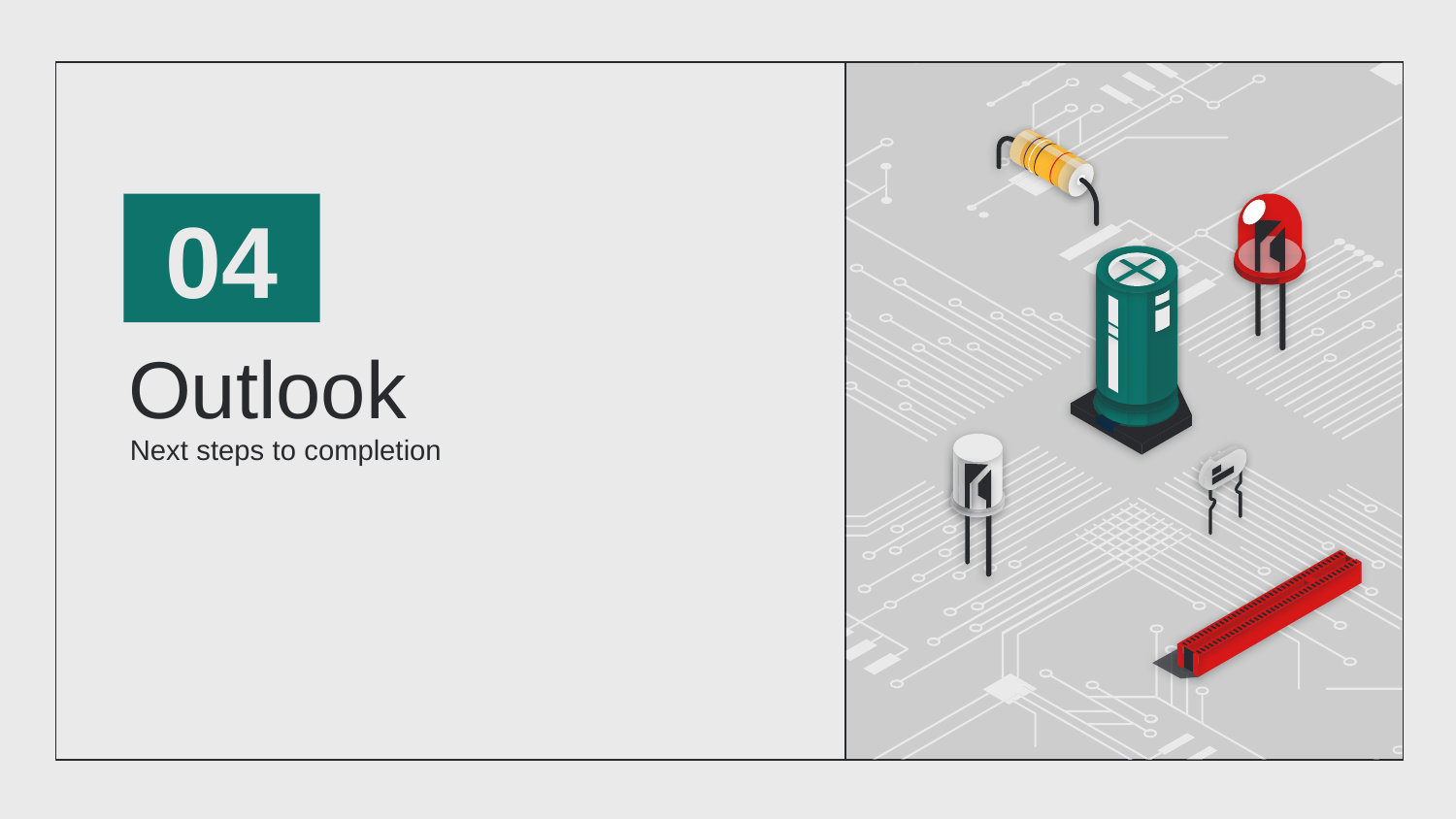

04
# Outlook
Next steps to completion